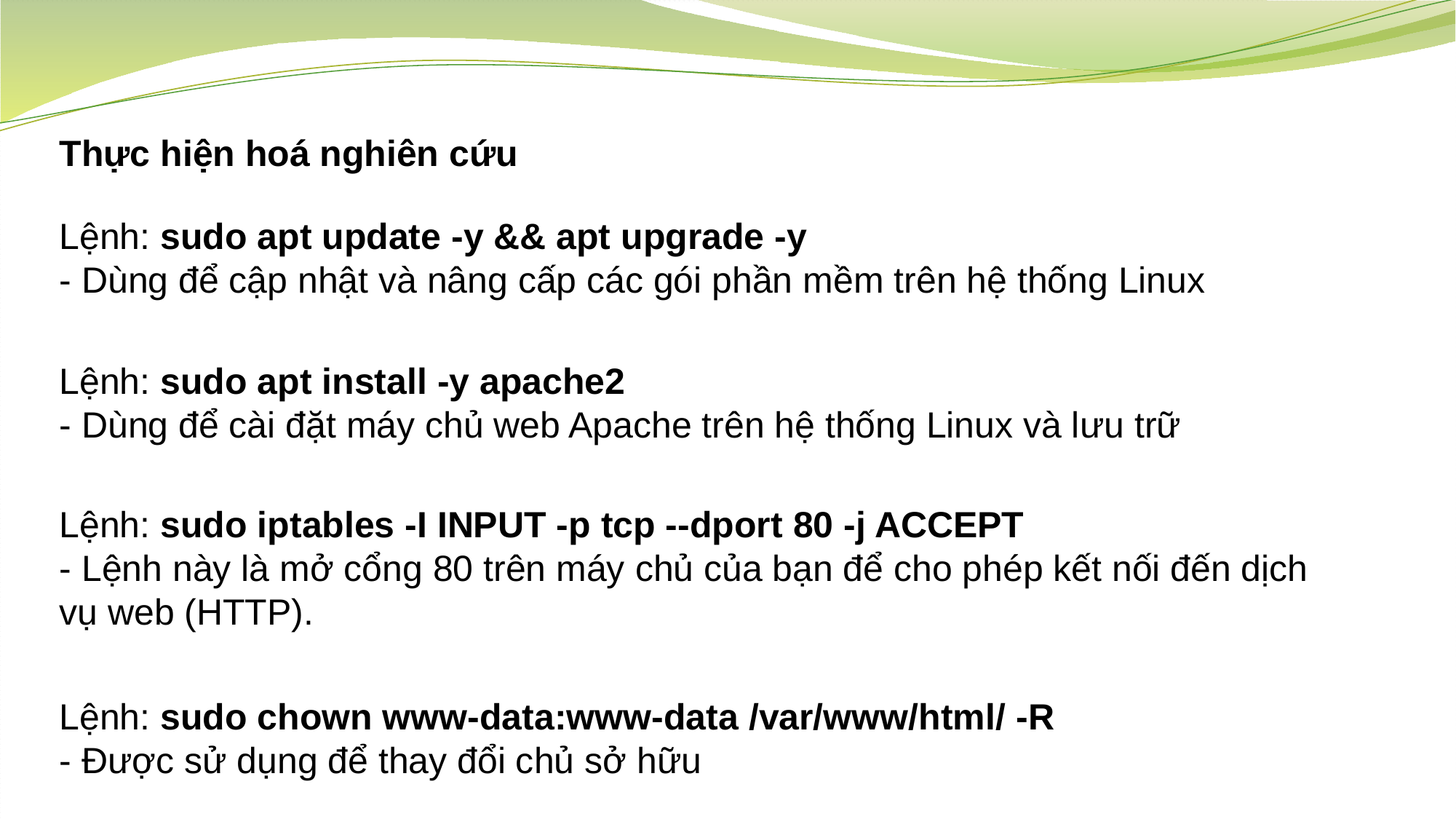

Thực hiện hoá nghiên cứu
Lệnh: sudo apt update -y && apt upgrade -y
- Dùng để cập nhật và nâng cấp các gói phần mềm trên hệ thống Linux
Lệnh: sudo apt install -y apache2
- Dùng để cài đặt máy chủ web Apache trên hệ thống Linux và lưu trữ
Lệnh: sudo iptables -I INPUT -p tcp --dport 80 -j ACCEPT
- Lệnh này là mở cổng 80 trên máy chủ của bạn để cho phép kết nối đến dịch vụ web (HTTP).
Lệnh: sudo chown www-data:www-data /var/www/html/ -R
- Được sử dụng để thay đổi chủ sở hữu